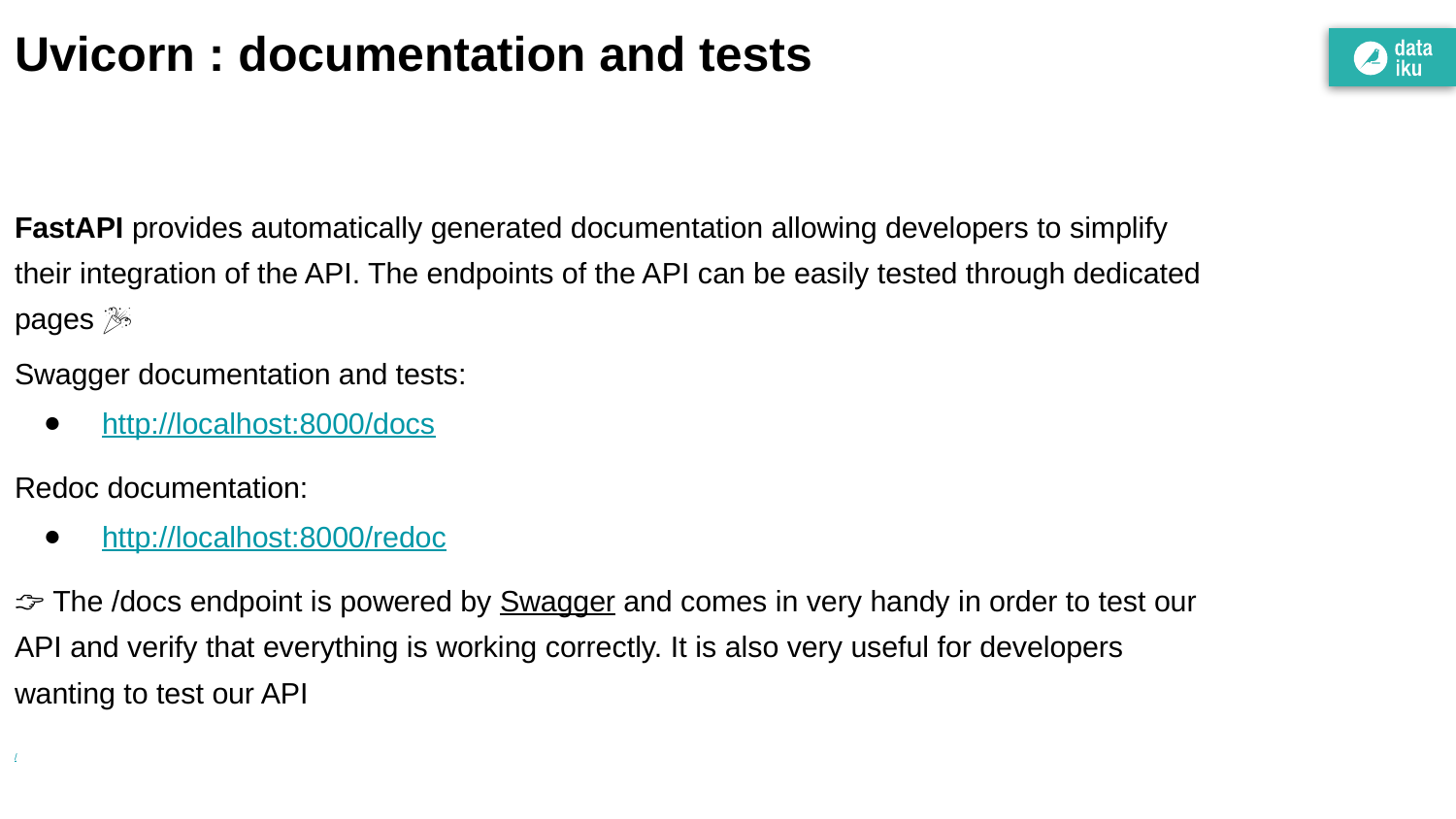

# Uvicorn : documentation and tests

FastAPI provides automatically generated documentation allowing developers to simplify their integration of the API. The endpoints of the API can be easily tested through dedicated pages 🎉
Swagger documentation and tests:
http://localhost:8000/docs
Redoc documentation:
http://localhost:8000/redoc
👉 The /docs endpoint is powered by Swagger and comes in very handy in order to test our API and verify that everything is working correctly. It is also very useful for developers wanting to test our API

/